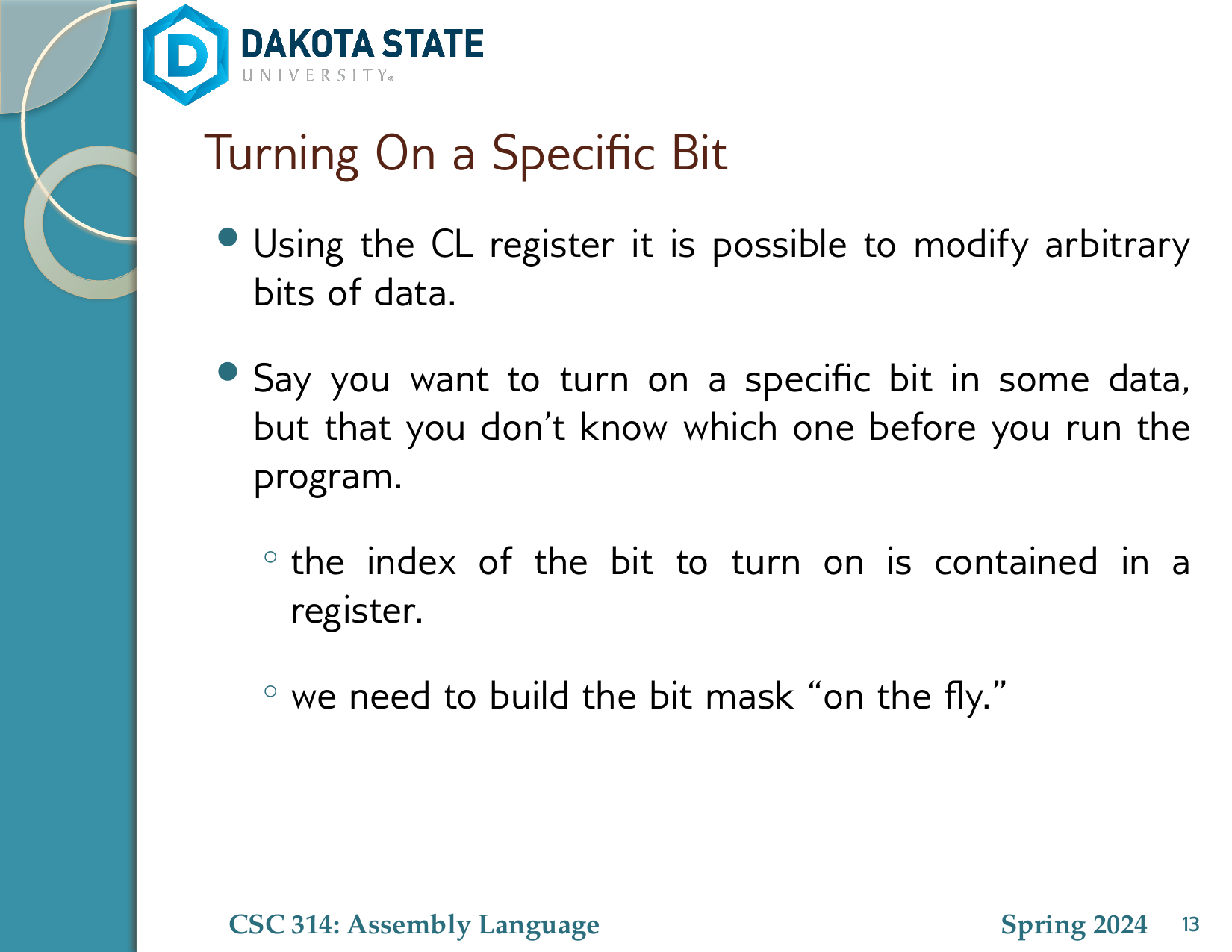

# Turning On a Specific Bit
Using the CL register it is possible to modify arbitrary bits of data.
Say you want to turn on a specific bit in some data, but that you don’t know which one before you run the program.
the index of the bit to turn on is contained in a register.
we need to build the bit mask “on the fly.”